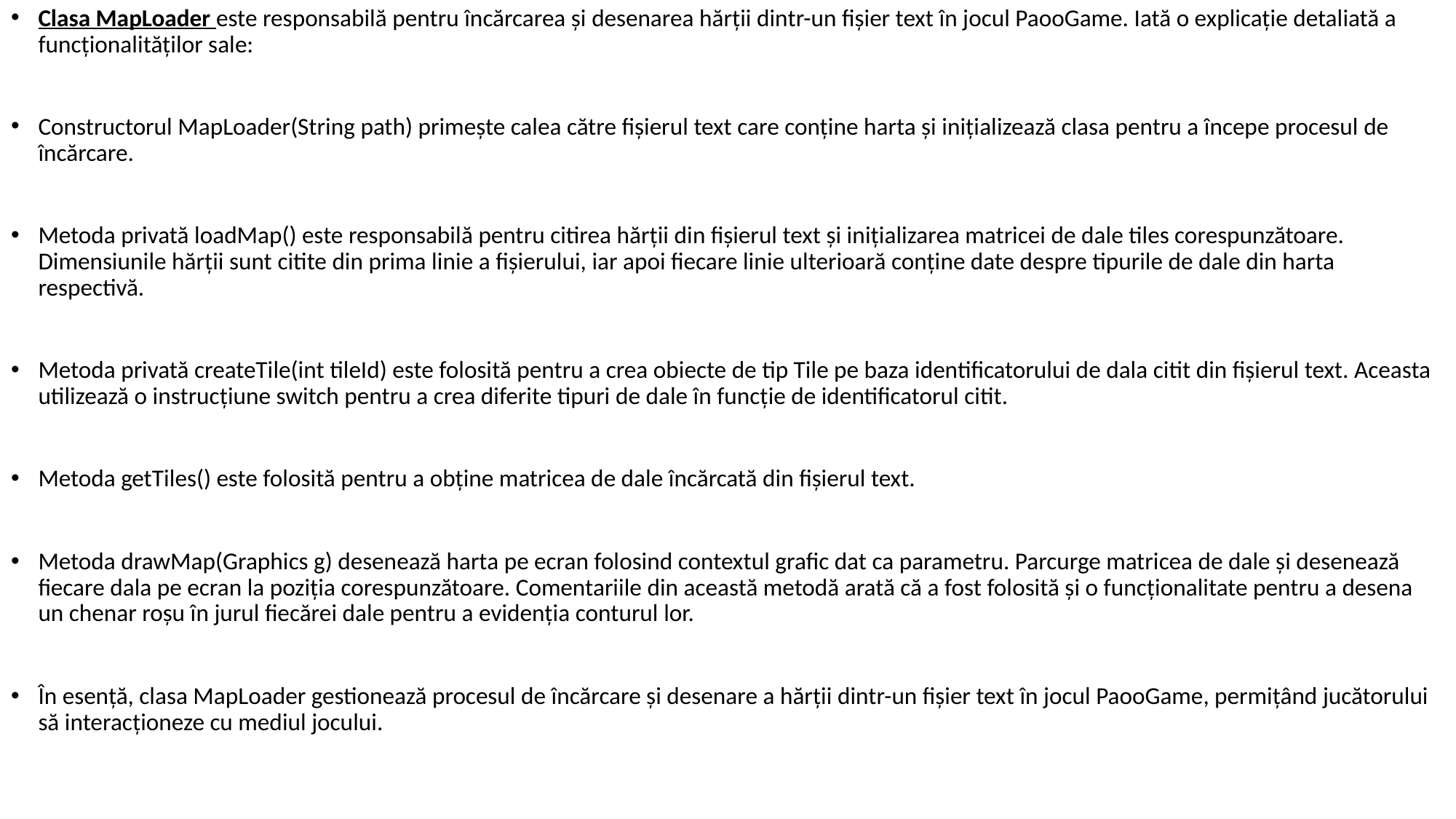

Clasa MapLoader este responsabilă pentru încărcarea și desenarea hărții dintr-un fișier text în jocul PaooGame. Iată o explicație detaliată a funcționalităților sale:

Constructorul MapLoader(String path) primește calea către fișierul text care conține harta și inițializează clasa pentru a începe procesul de încărcare.

Metoda privată loadMap() este responsabilă pentru citirea hărții din fișierul text și inițializarea matricei de dale tiles corespunzătoare. Dimensiunile hărții sunt citite din prima linie a fișierului, iar apoi fiecare linie ulterioară conține date despre tipurile de dale din harta respectivă.

Metoda privată createTile(int tileId) este folosită pentru a crea obiecte de tip Tile pe baza identificatorului de dala citit din fișierul text. Aceasta utilizează o instrucțiune switch pentru a crea diferite tipuri de dale în funcție de identificatorul citit.

Metoda getTiles() este folosită pentru a obține matricea de dale încărcată din fișierul text.

Metoda drawMap(Graphics g) desenează harta pe ecran folosind contextul grafic dat ca parametru. Parcurge matricea de dale și desenează fiecare dala pe ecran la poziția corespunzătoare. Comentariile din această metodă arată că a fost folosită și o funcționalitate pentru a desena un chenar roșu în jurul fiecărei dale pentru a evidenția conturul lor.

În esență, clasa MapLoader gestionează procesul de încărcare și desenare a hărții dintr-un fișier text în jocul PaooGame, permițând jucătorului să interacționeze cu mediul jocului.